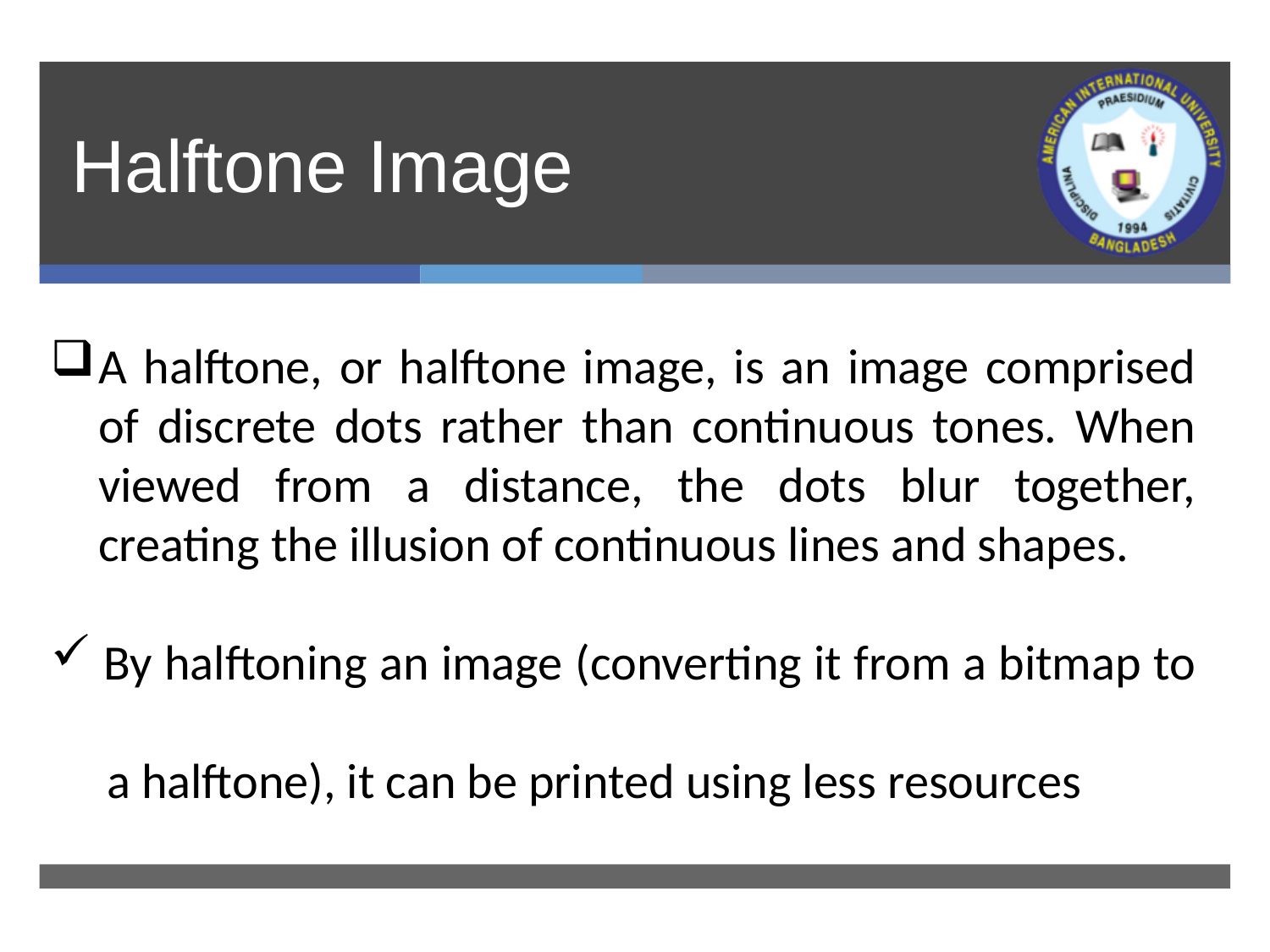

# Halftone Image

A halftone, or halftone image, is an image comprised of discrete dots rather than continuous tones. When viewed from a distance, the dots blur together, creating the illusion of continuous lines and shapes.

 By halftoning an image (converting it from a bitmap to
     a halftone), it can be printed using less resources